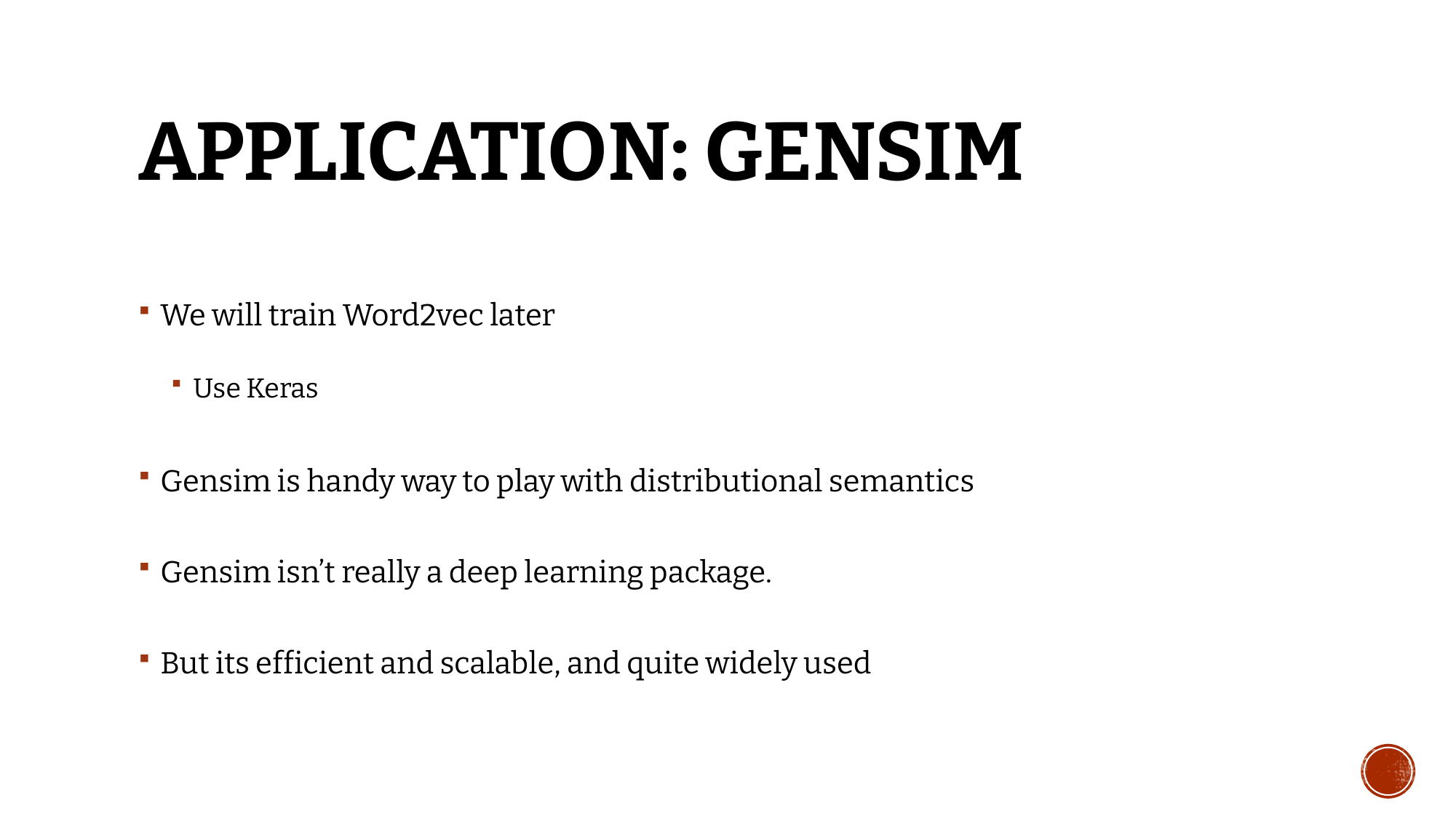

# Application: Gensim
We will train Word2vec later
Use Keras
Gensim is handy way to play with distributional semantics
Gensim isn’t really a deep learning package.
But its efficient and scalable, and quite widely used